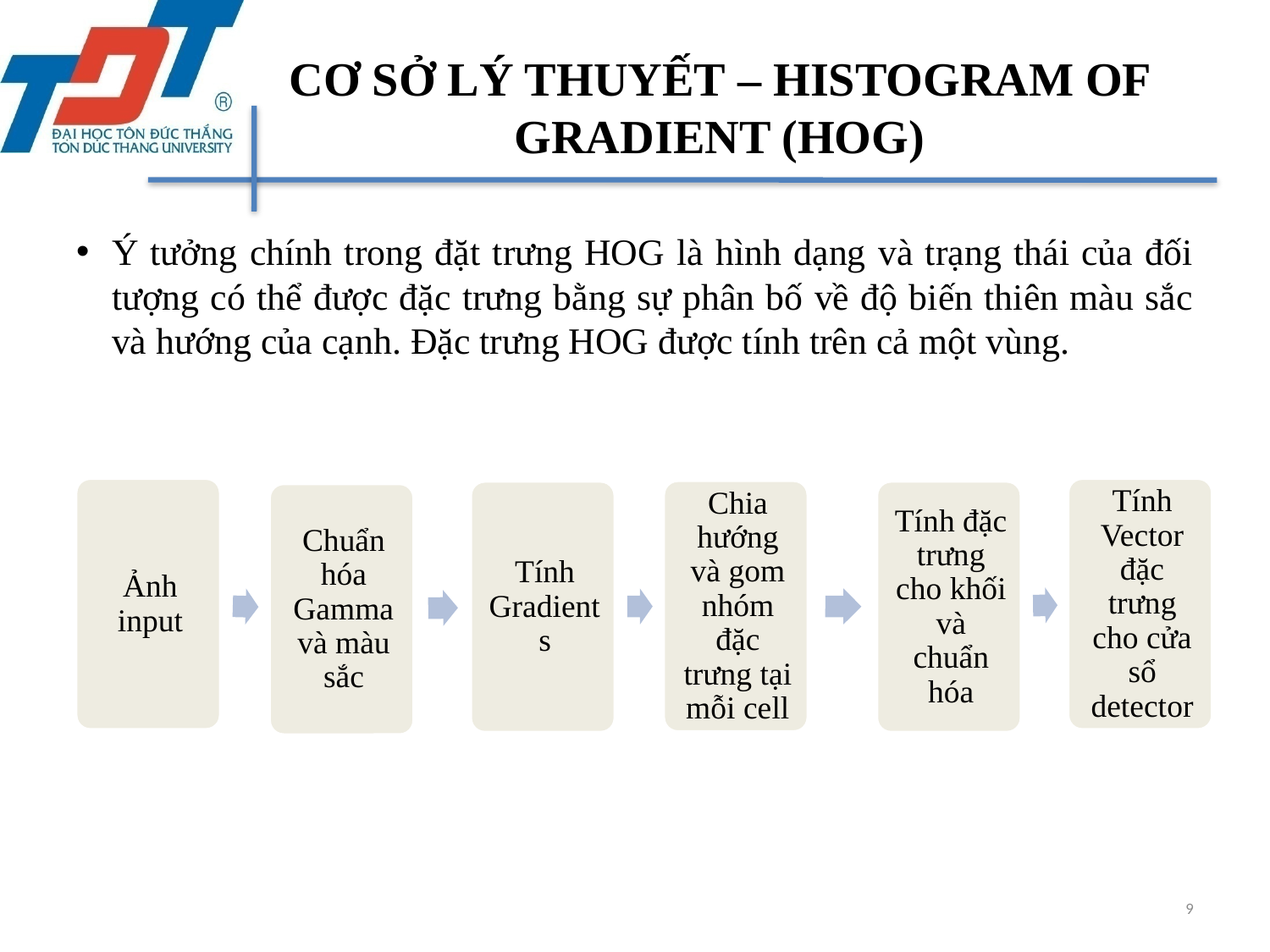

# CƠ SỞ LÝ THUYẾT – HISTOGRAM OF GRADIENT (HOG)
Ý tưởng chính trong đặt trưng HOG là hình dạng và trạng thái của đối tượng có thể được đặc trưng bằng sự phân bố về độ biến thiên màu sắc và hướng của cạnh. Đặc trưng HOG được tính trên cả một vùng.
Ảnh input

Chuẩn hóa Gamma và màu sắc

Tính Gradients

Chia hướng và gom nhóm đặc trưng tại mỗi cell

Tính đặc trưng cho khối và chuẩn hóa

Tính Vector đặc trưng cho cửa sổ detector
9